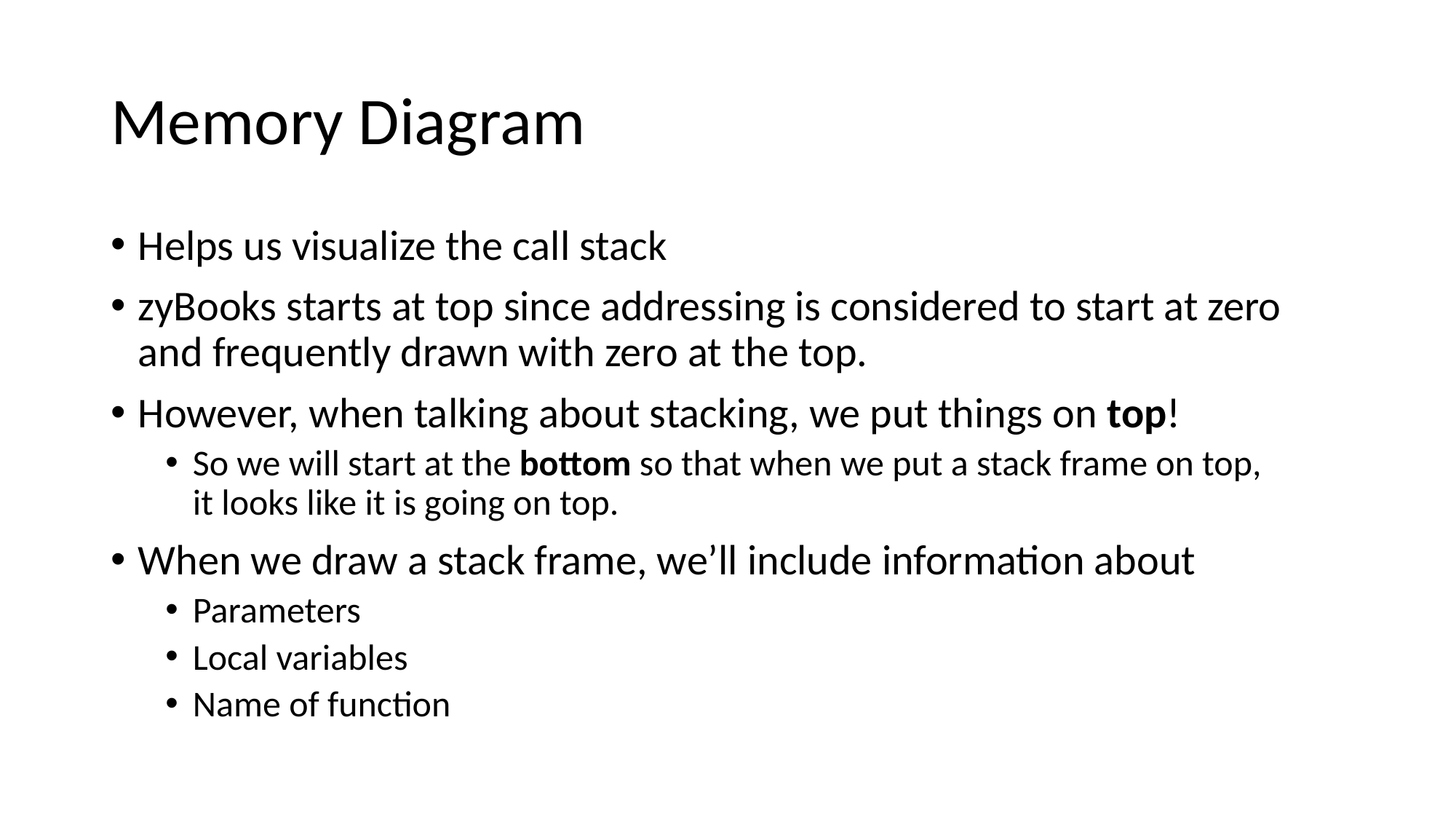

# Memory Diagram
Helps us visualize the call stack
zyBooks starts at top since addressing is considered to start at zero and frequently drawn with zero at the top.
However, when talking about stacking, we put things on top!
So we will start at the bottom so that when we put a stack frame on top,
it looks like it is going on top.
When we draw a stack frame, we’ll include information about
Parameters
Local variables
Name of function